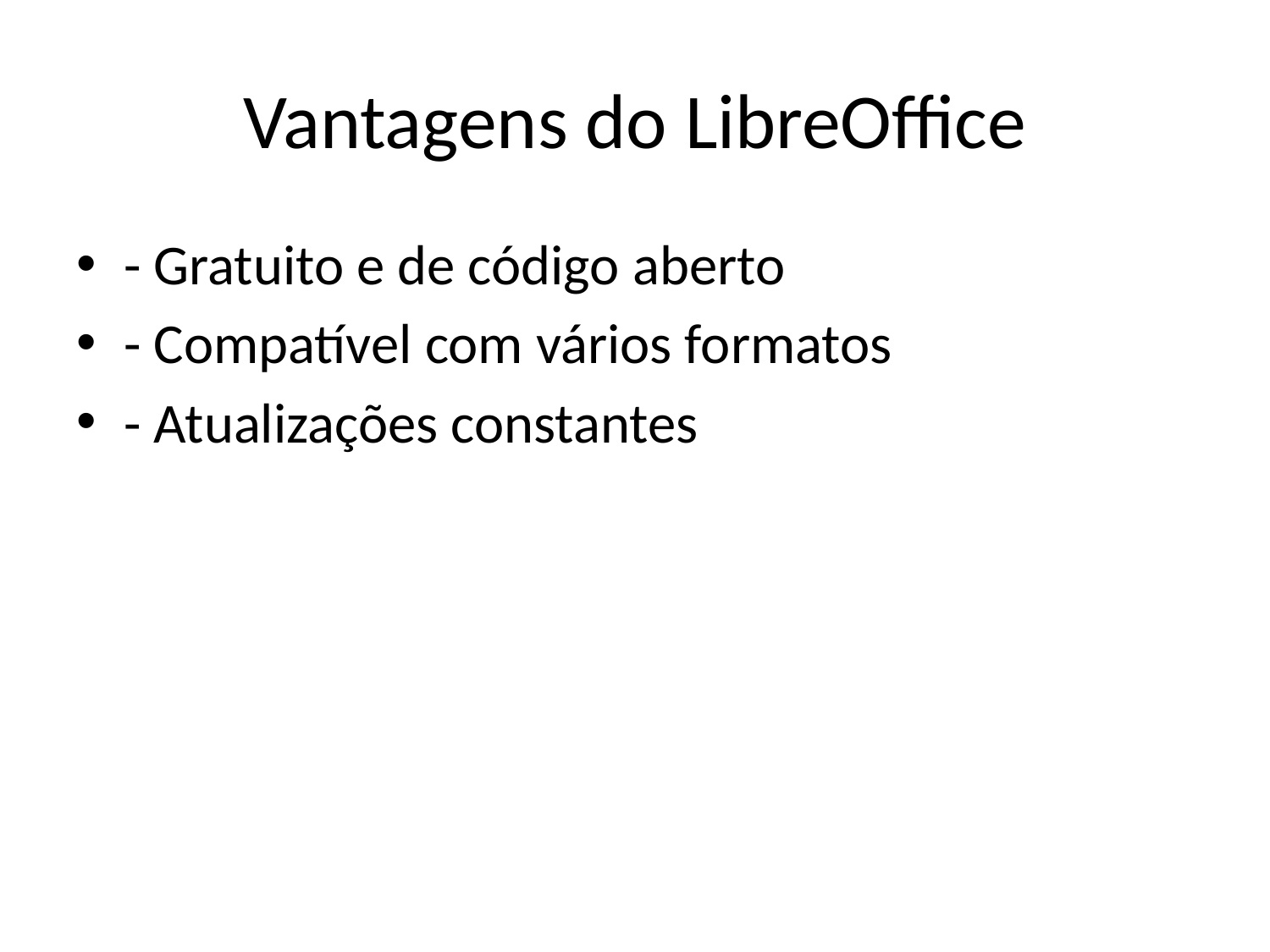

# Vantagens do LibreOffice
- Gratuito e de código aberto
- Compatível com vários formatos
- Atualizações constantes